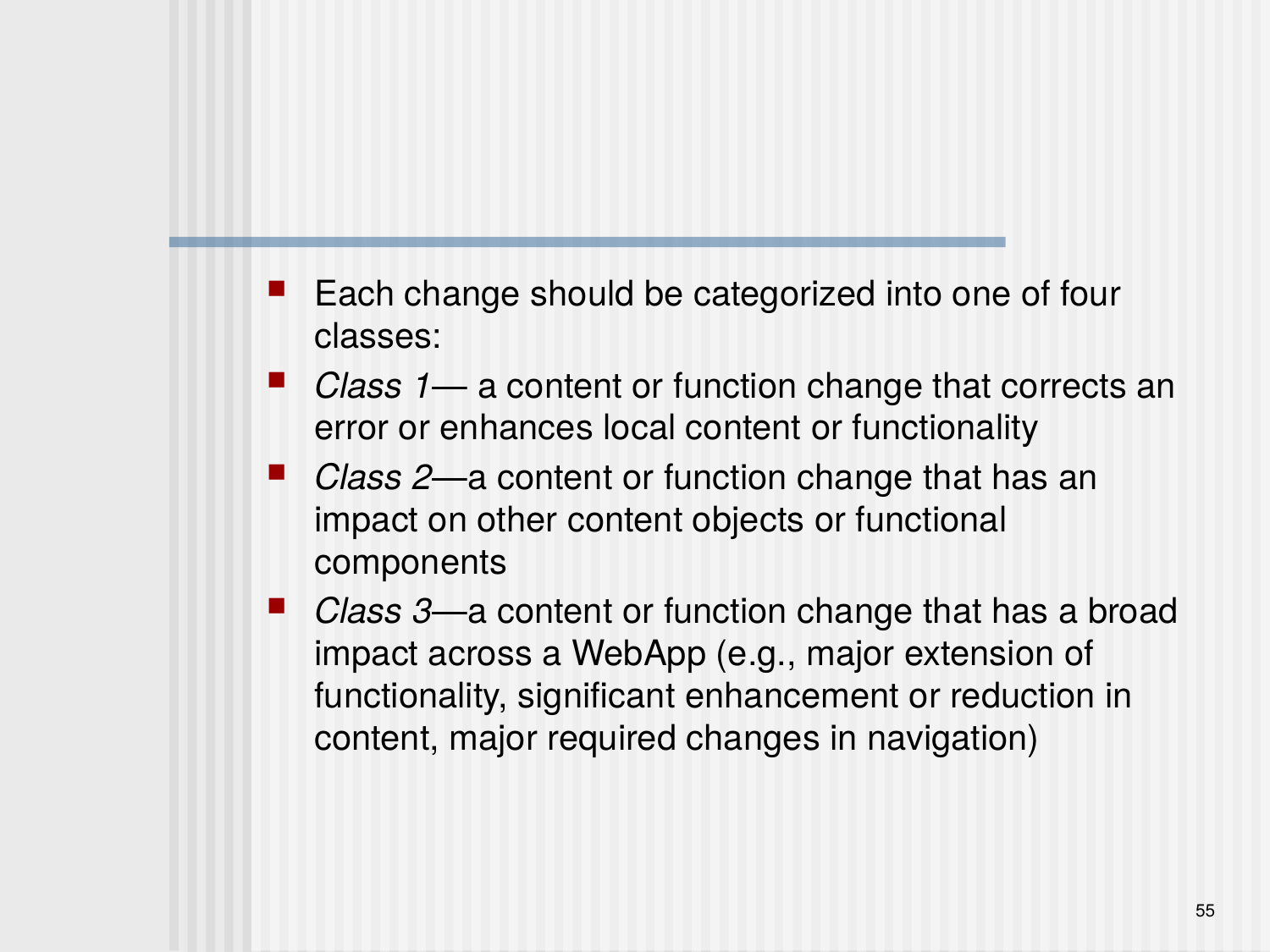

#
Each change should be categorized into one of four classes:
Class 1— a content or function change that corrects an error or enhances local content or functionality
Class 2—a content or function change that has an impact on other content objects or functional components
Class 3—a content or function change that has a broad impact across a WebApp (e.g., major extension of functionality, significant enhancement or reduction in content, major required changes in navigation)

55